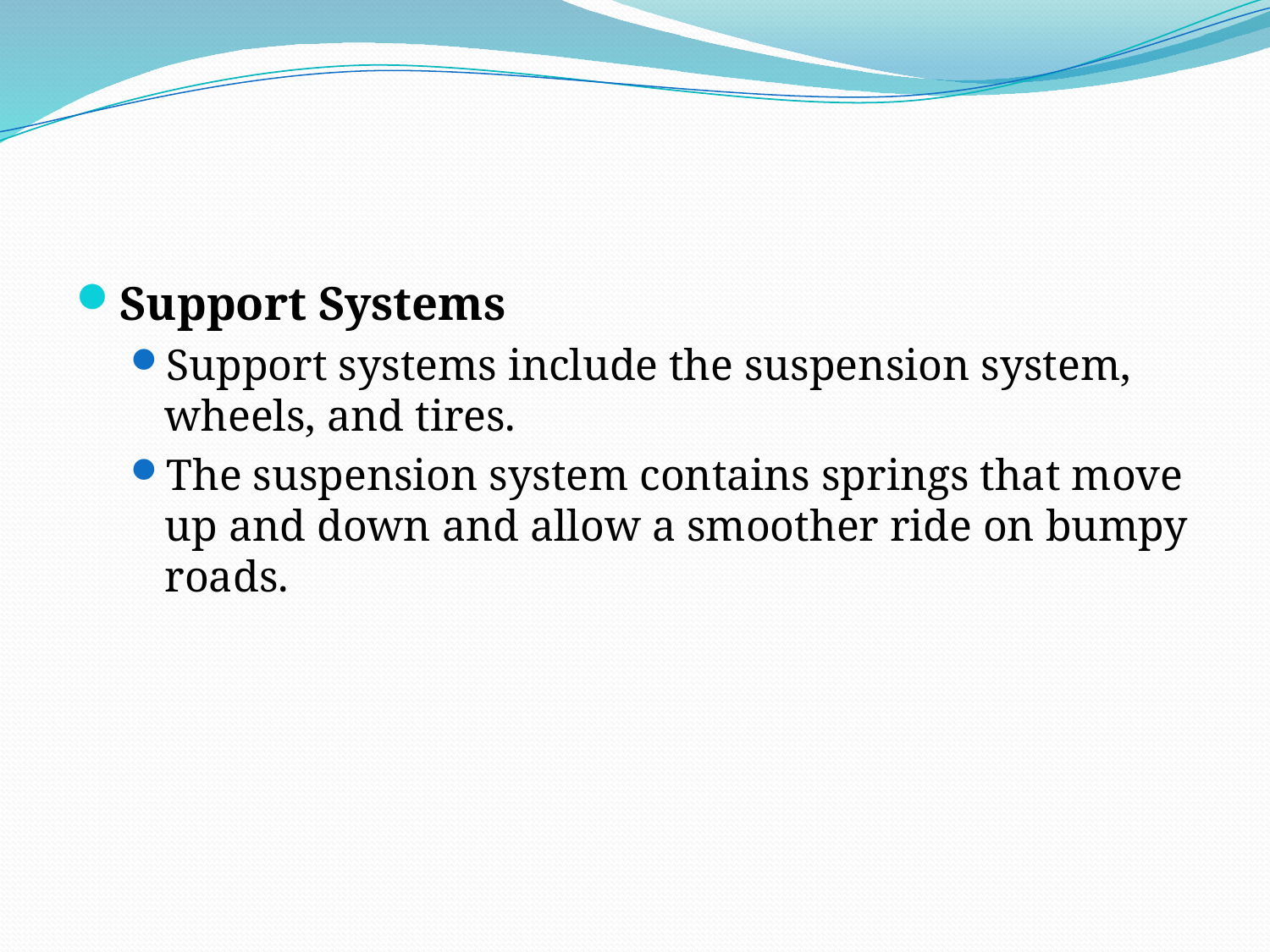

#
Support Systems
Support systems include the suspension system, wheels, and tires.
The suspension system contains springs that move up and down and allow a smoother ride on bumpy roads.